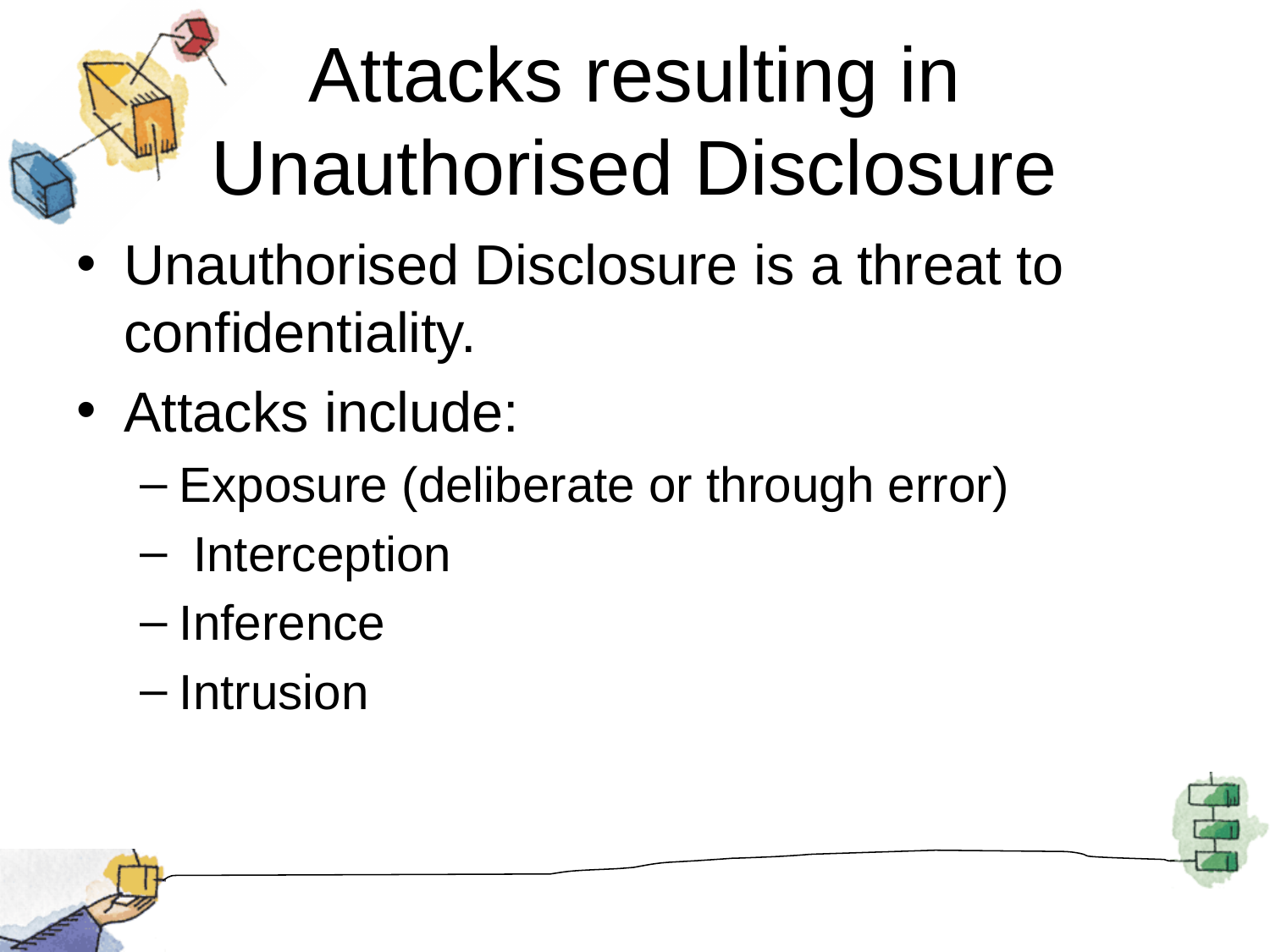

# Attacks resulting in Unauthorised Disclosure
Unauthorised Disclosure is a threat to confidentiality.
Attacks include:
Exposure (deliberate or through error)
 Interception
Inference
Intrusion